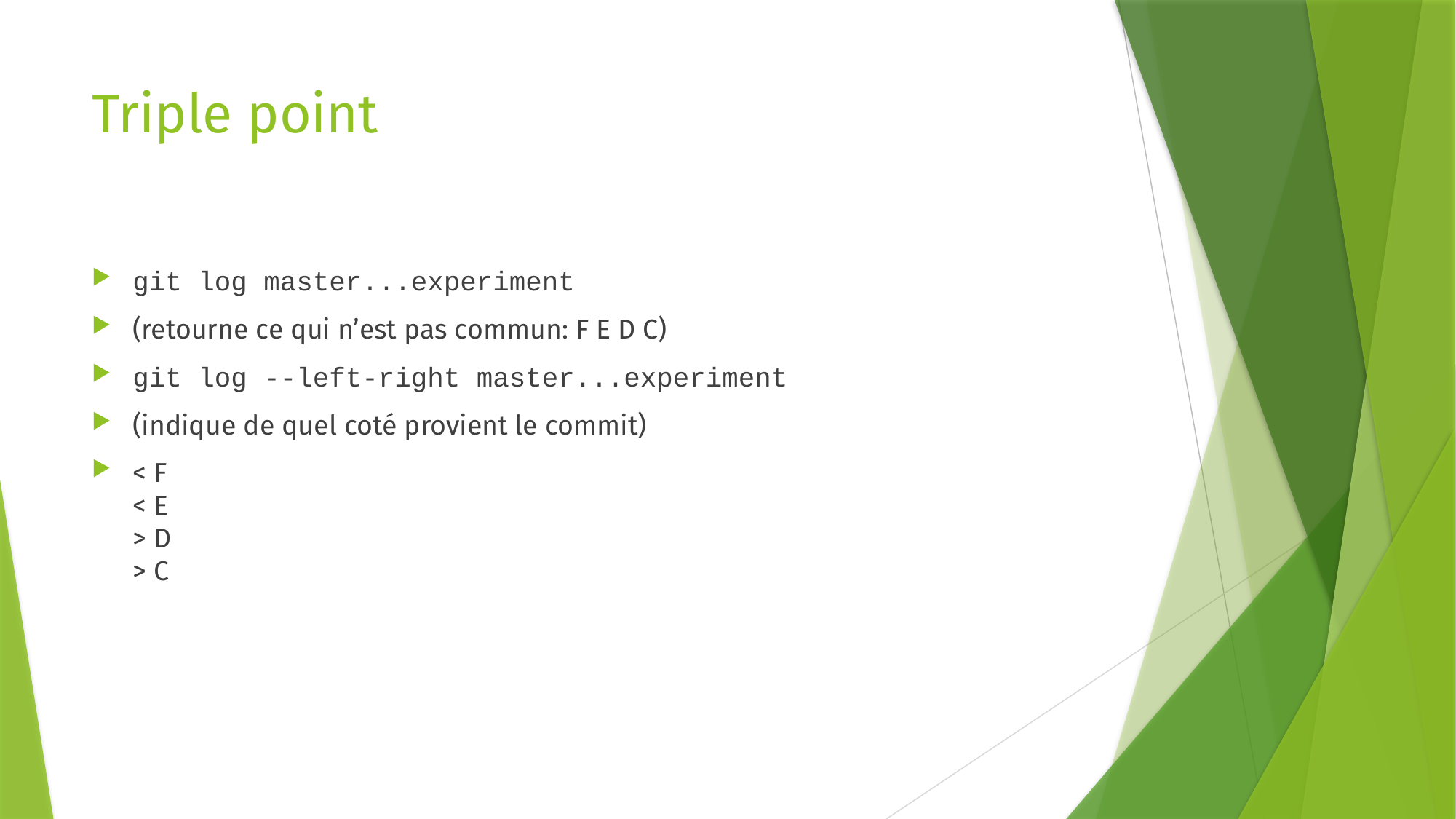

# Triple point
git log master...experiment
(retourne ce qui n’est pas commun: F E D C)
git log --left-right master...experiment
(indique de quel coté provient le commit)
< F
< E
> D
> C